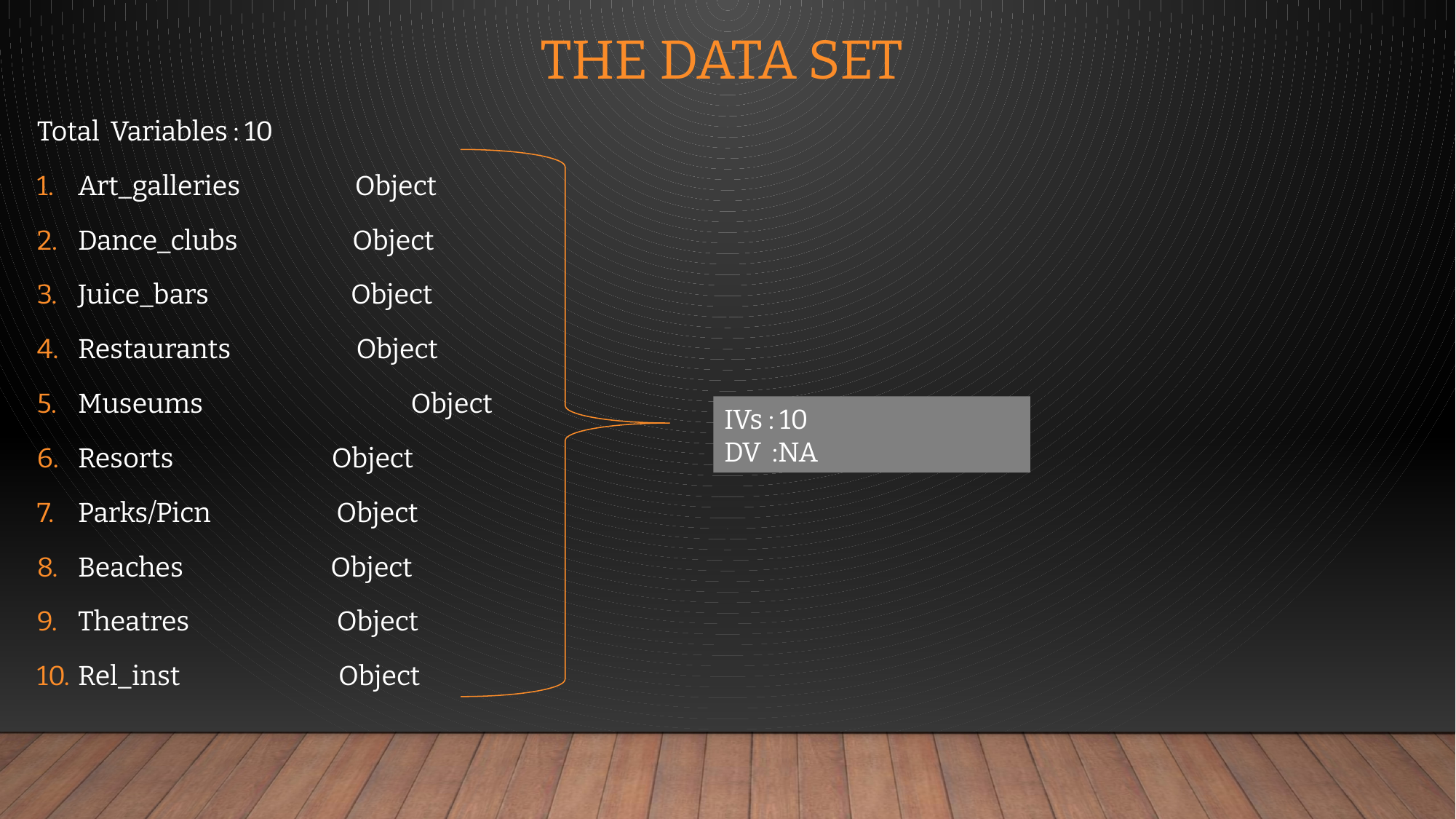

# THE DATA SET
Total  Variables : 10
Art_galleries                     Object
Dance_clubs                     Object
Juice_bars                          Object
Restaurants                       Object
Museums     		 Object
Resorts                             Object
Parks/Picn                       Object
Beaches                           Object
Theatres                           Object
Rel_inst                             Object

IVs : 10
DV  :NA